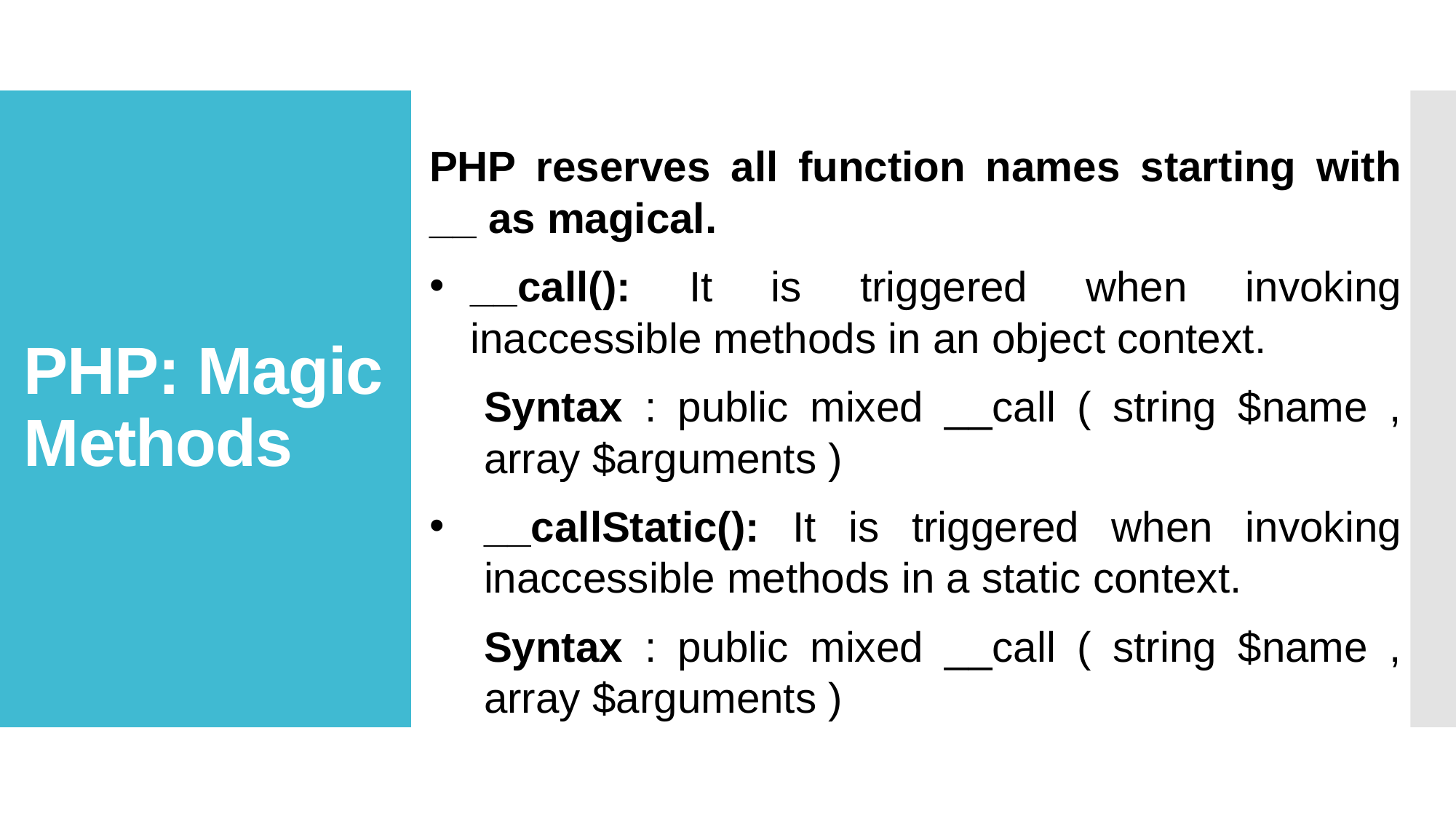

# PHP: Magic Methods
PHP reserves all function names starting with __ as magical.
__call(): It is triggered when invoking inaccessible methods in an object context.
Syntax : public mixed __call ( string $name , array $arguments )
__callStatic(): It is triggered when invoking inaccessible methods in a static context.
Syntax : public mixed __call ( string $name , array $arguments )